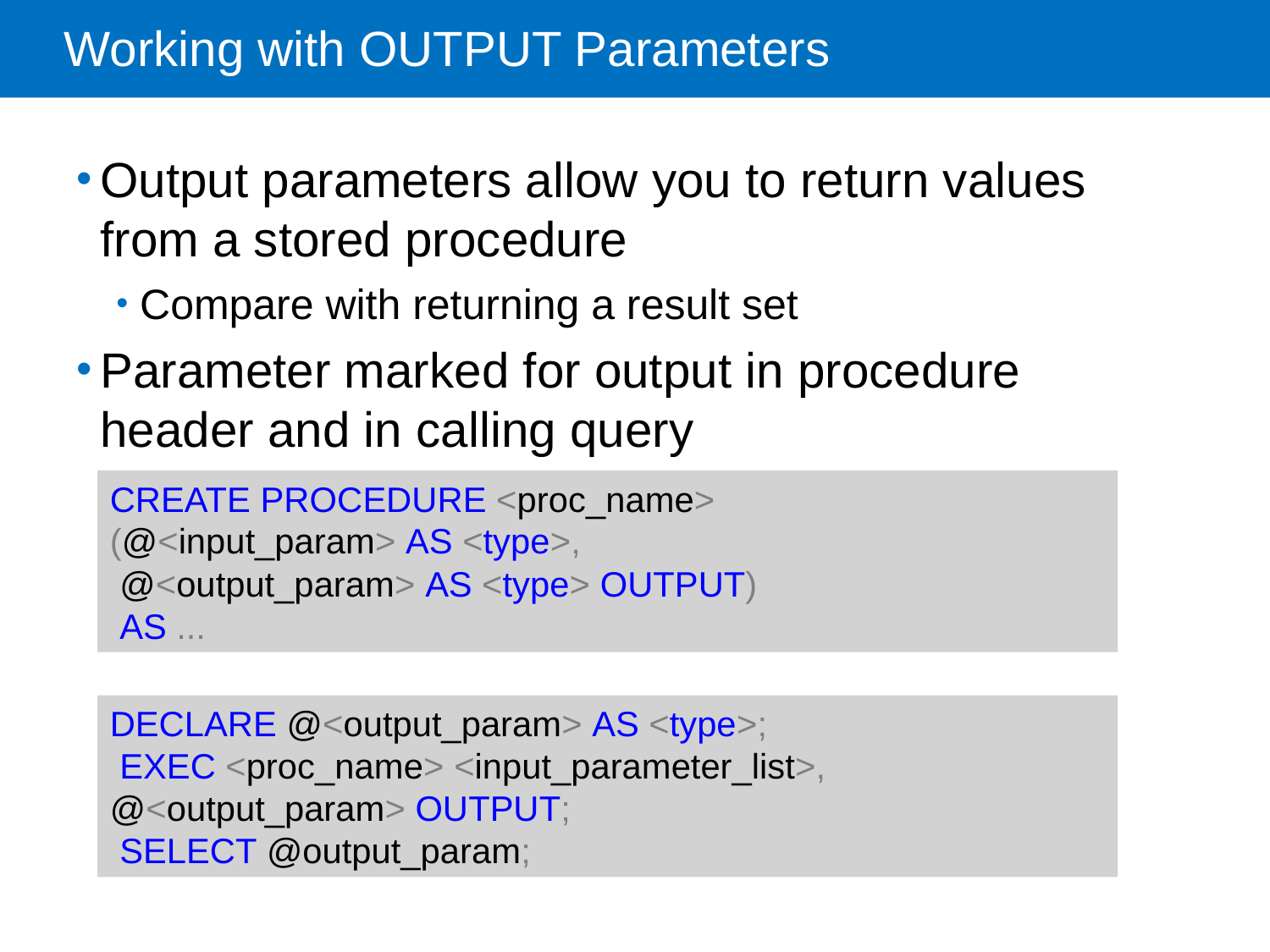

# Working with OUTPUT Parameters
Output parameters allow you to return values from a stored procedure
Compare with returning a result set
Parameter marked for output in procedure header and in calling query
CREATE PROCEDURE <proc_name>
(@<input_param> AS <type>,
 @<output_param> AS <type> OUTPUT)
 AS ...
DECLARE @<output_param> AS <type>;
 EXEC <proc_name> <input_parameter_list>, @<output_param> OUTPUT;
 SELECT @output_param;